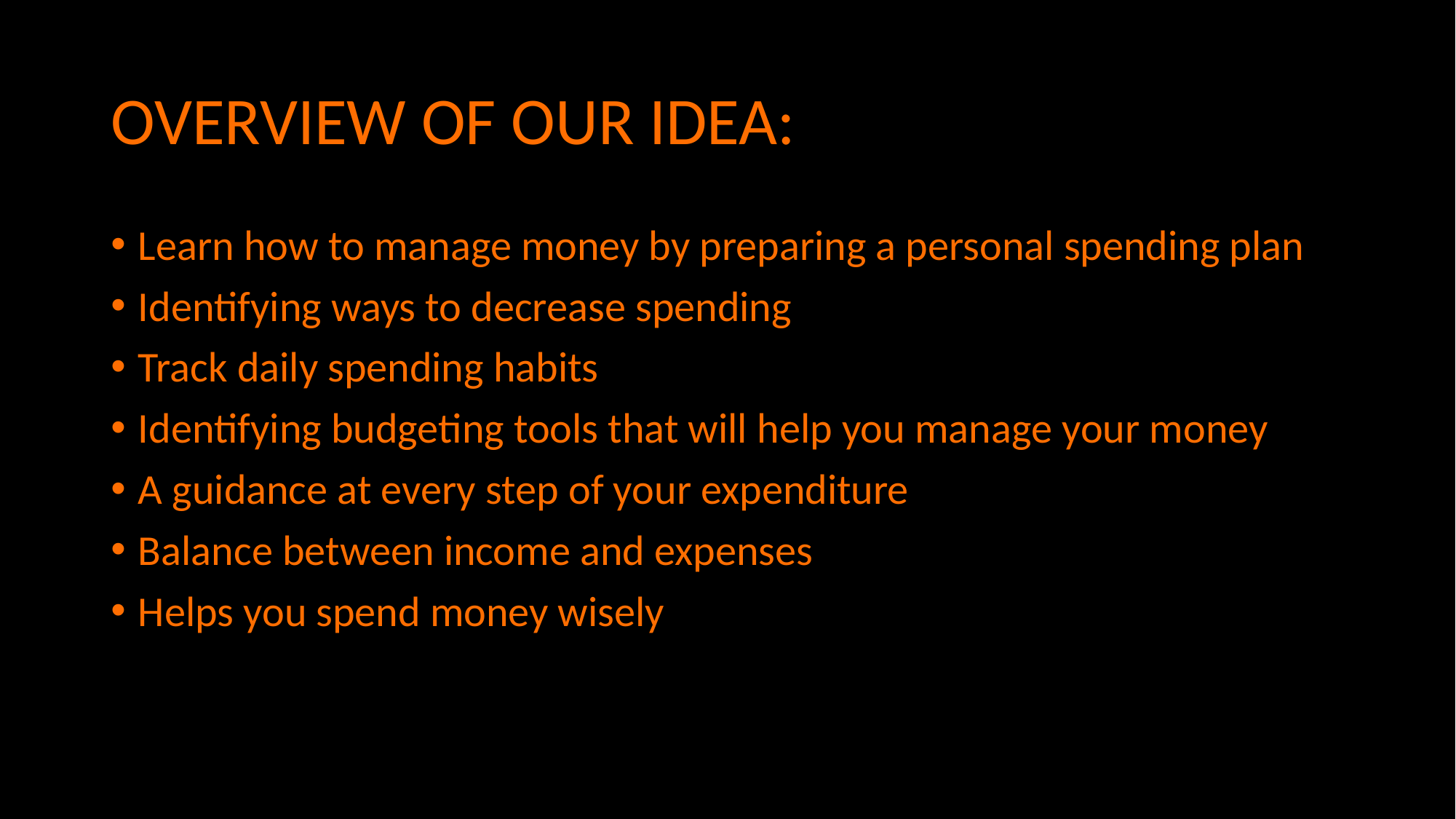

# OVERVIEW OF OUR IDEA:
Learn how to manage money by preparing a personal spending plan
Identifying ways to decrease spending
Track daily spending habits
Identifying budgeting tools that will help you manage your money
A guidance at every step of your expenditure
Balance between income and expenses
Helps you spend money wisely